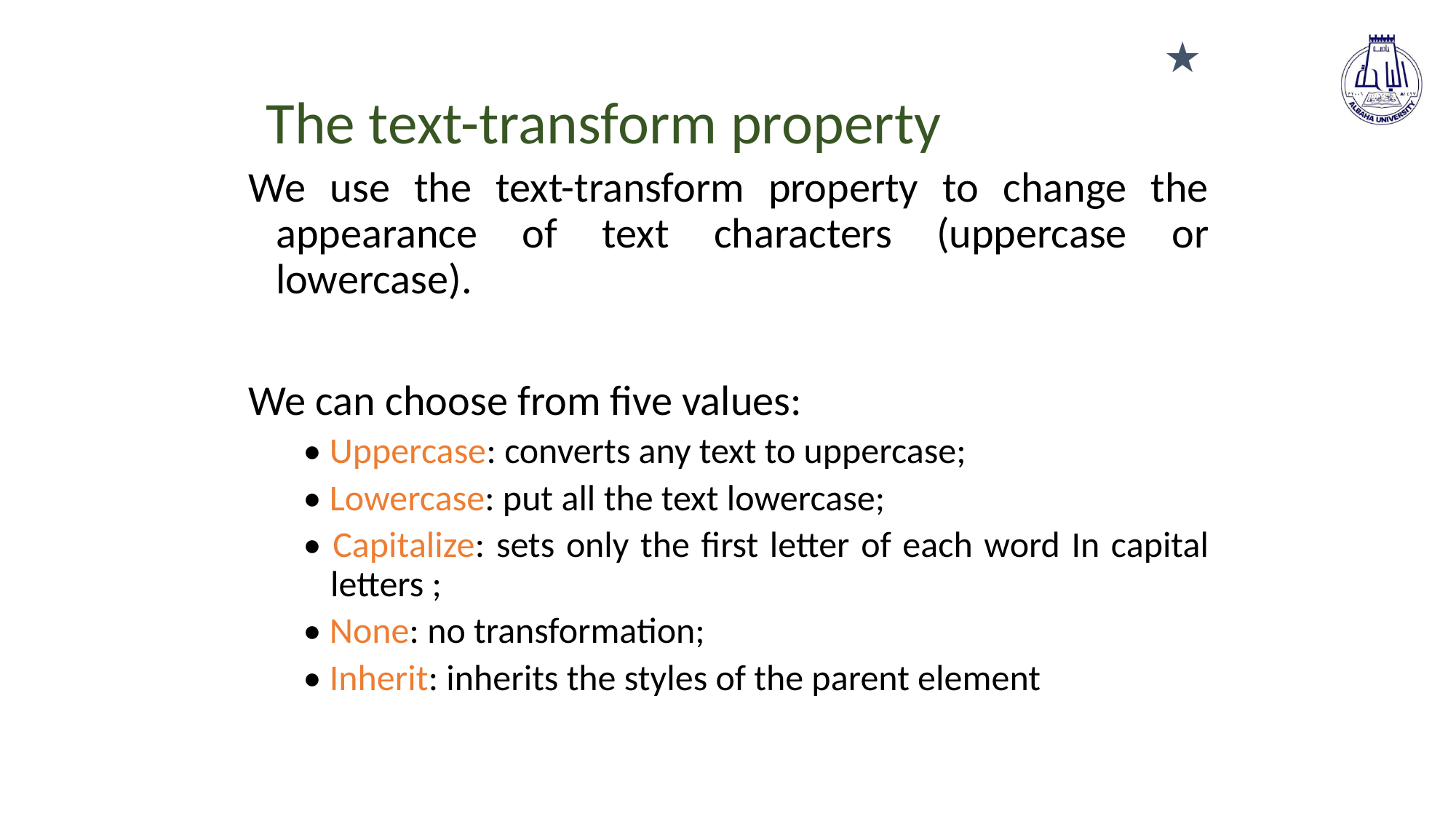

★
# The text-transform property
We use the text-transform property to change the appearance of text characters (uppercase or lowercase).

We can choose from five values:
• Uppercase: converts any text to uppercase;
• Lowercase: put all the text lowercase;
• Capitalize: sets only the first letter of each word In capital letters ;
• None: no transformation;
• Inherit: inherits the styles of the parent element